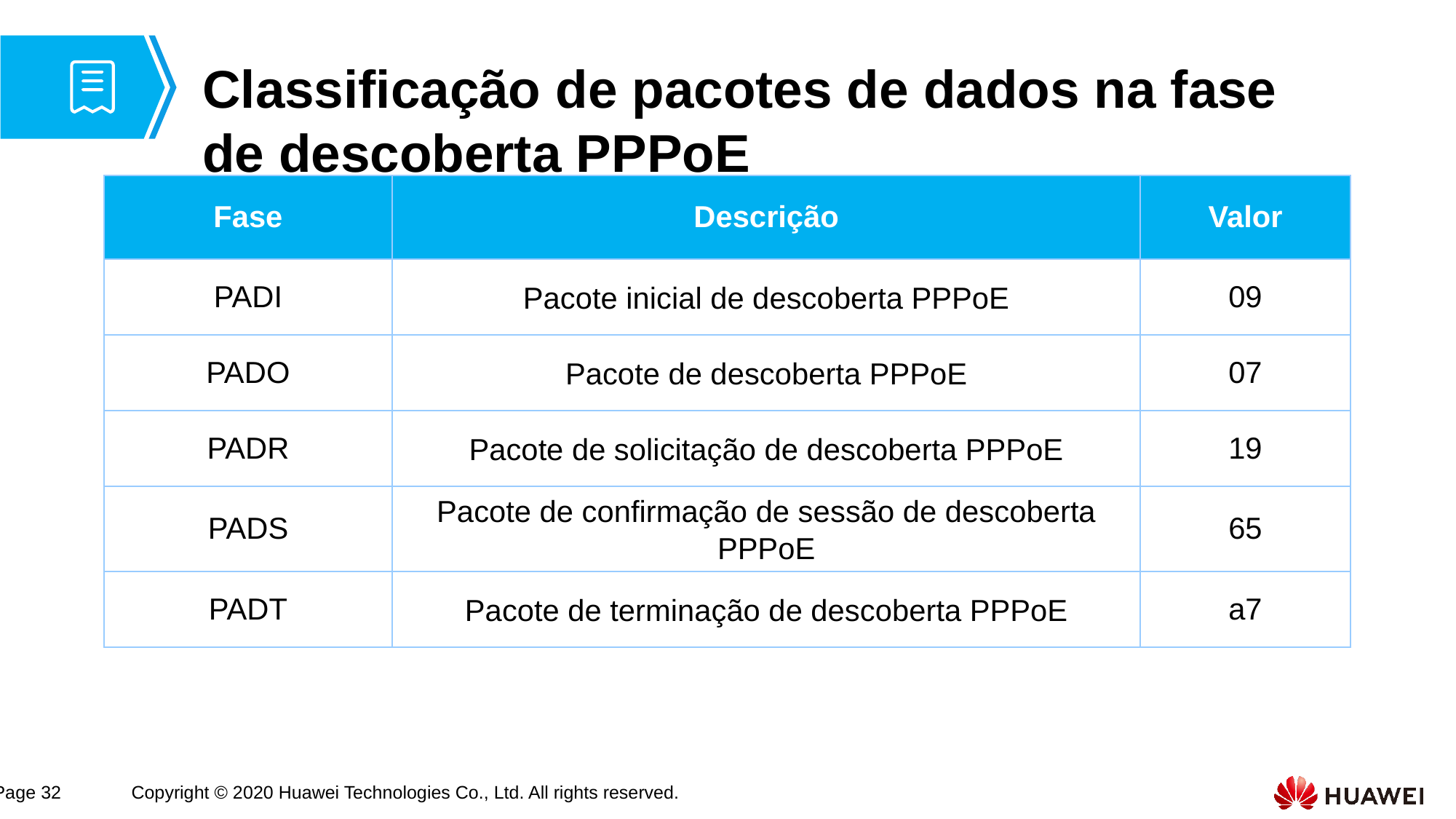

# Classificação de pacotes de dados na fase de descoberta PPPoE

| Fase | Descrição | Valor |
| --- | --- | --- |
| PADI | Pacote inicial de descoberta PPPoE | 09 |
| PADO | Pacote de descoberta PPPoE | 07 |
| PADR | Pacote de solicitação de descoberta PPPoE | 19 |
| PADS | Pacote de confirmação de sessão de descoberta PPPoE | 65 |
| PADT | Pacote de terminação de descoberta PPPoE | a7 |